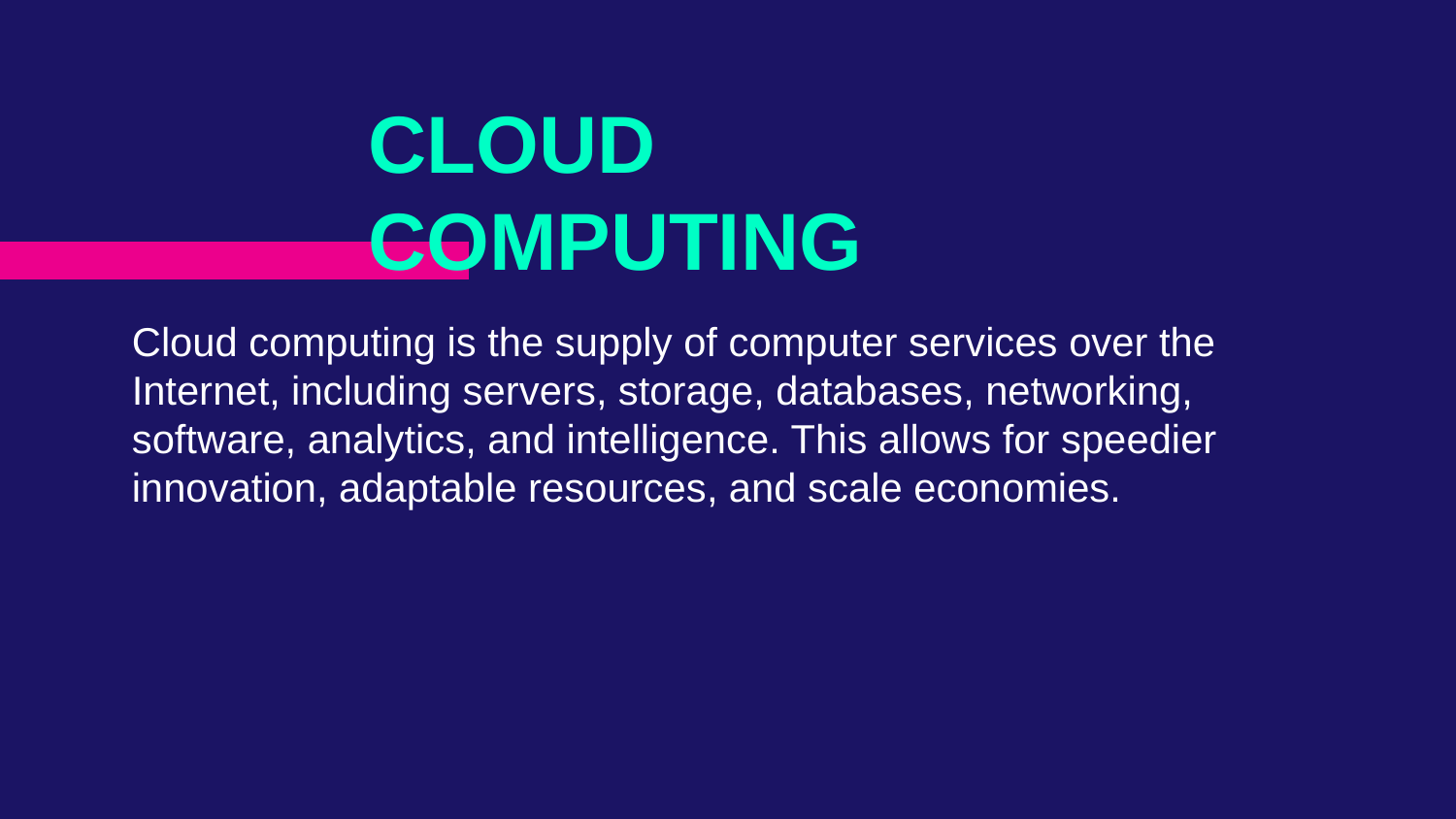

# CLOUD COMPUTING
Cloud computing is the supply of computer services over the Internet, including servers, storage, databases, networking, software, analytics, and intelligence. This allows for speedier innovation, adaptable resources, and scale economies.